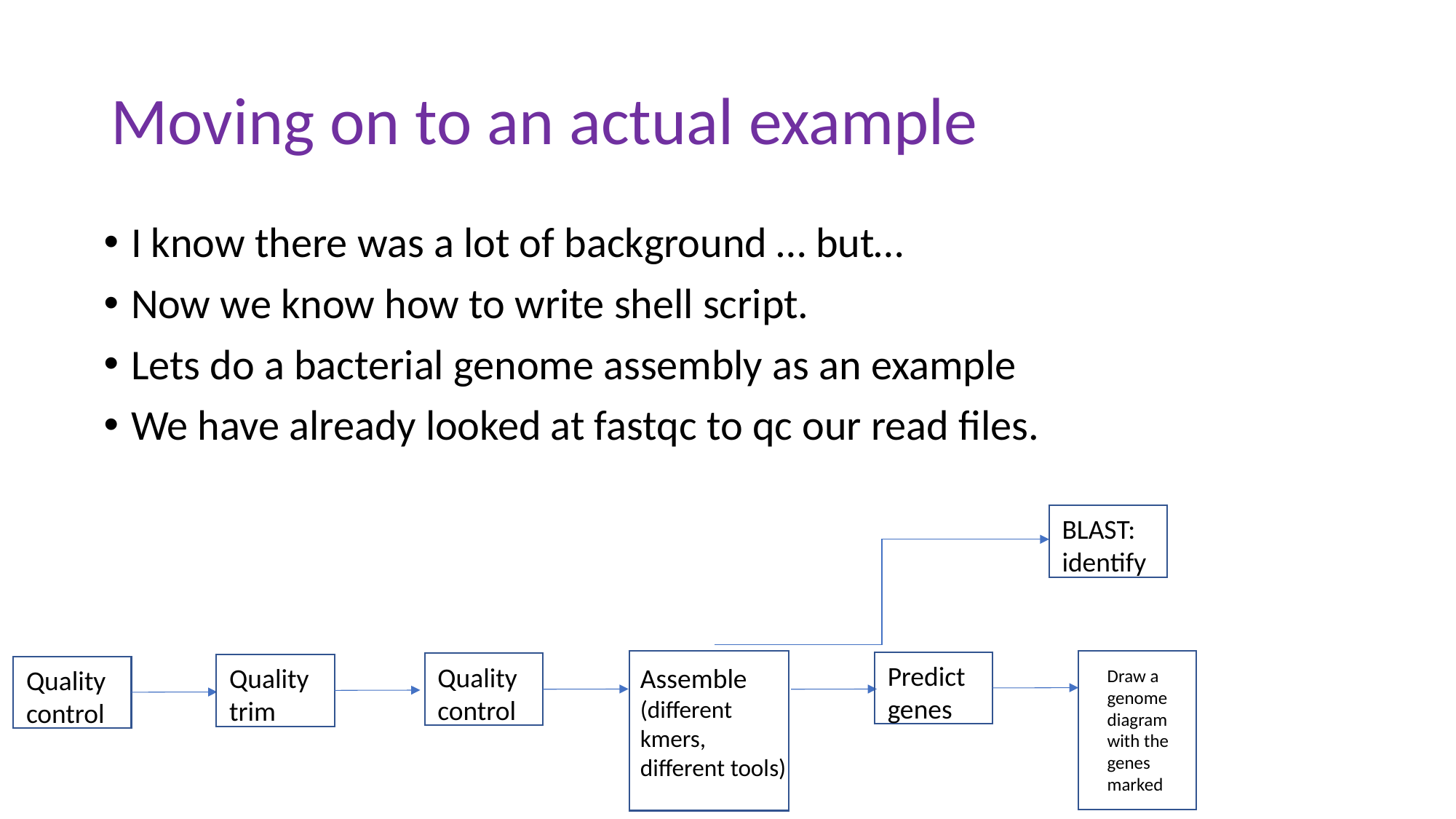

# Moving on to an actual example
I know there was a lot of background … but…
Now we know how to write shell script.
Lets do a bacterial genome assembly as an example
We have already looked at fastqc to qc our read files.

BLAST: identify

Predict genes

Quality control
Quality trim
Assemble (different kmers, different tools)

Quality control
Draw a genome diagram with the genes marked